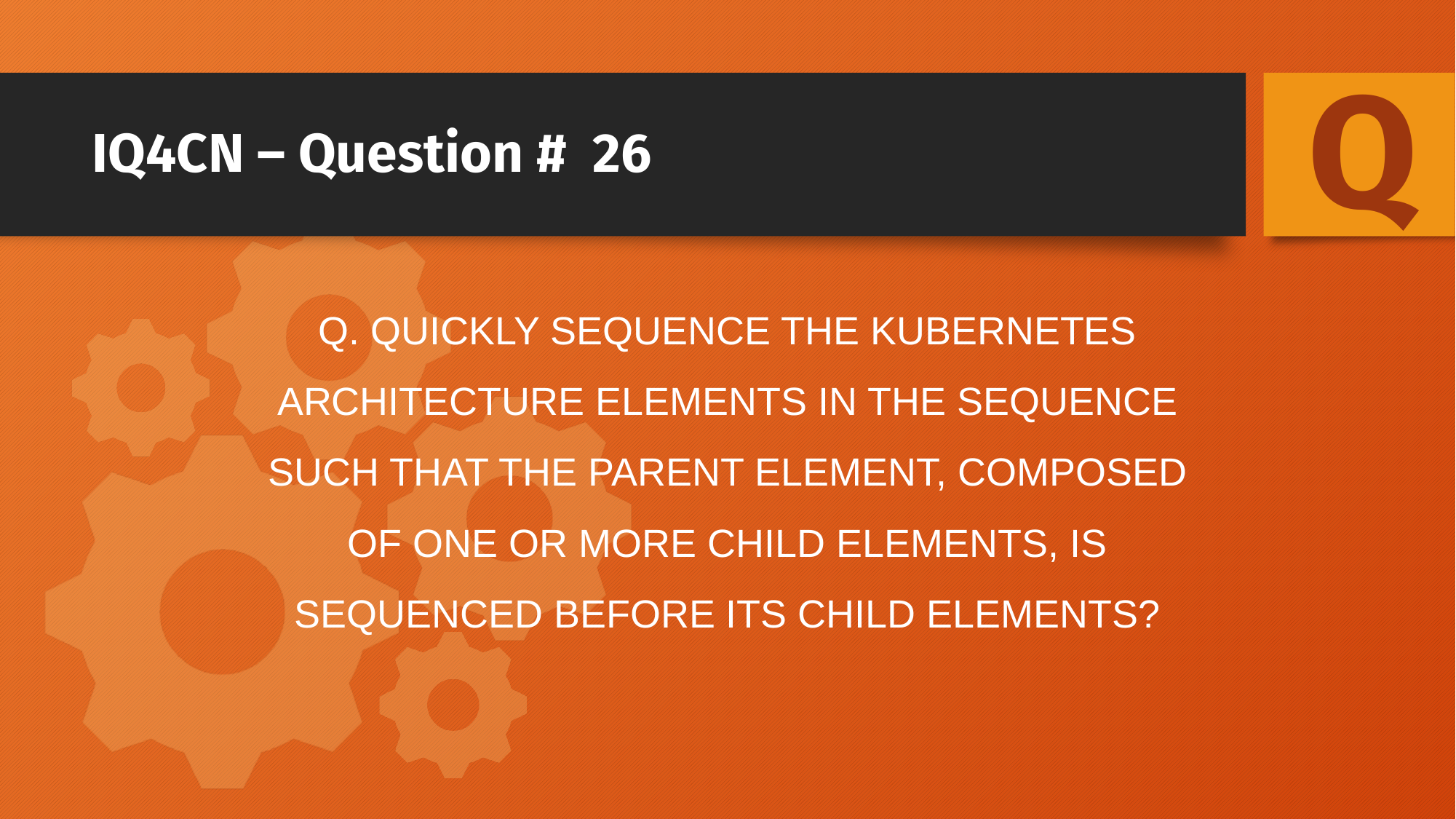

Q
# IQ4CN – Question #  26
Q. Quickly sequence the Kubernetes architecture elements in the sequence such that the parent element, composed of one or more child elements, is sequenced before its child elements?